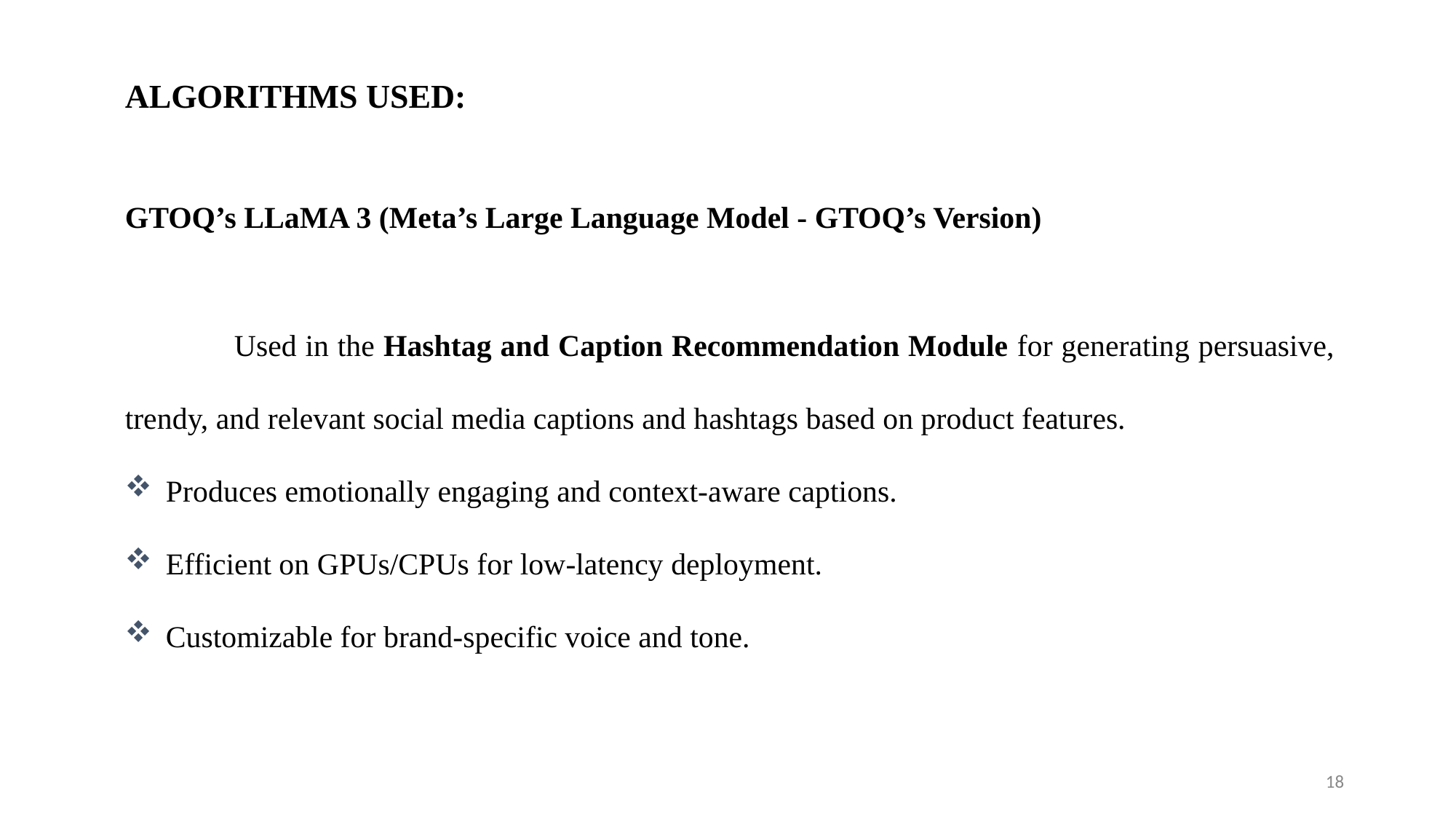

ALGORITHMS USED:

GTOQ’s LLaMA 3 (Meta’s Large Language Model - GTOQ’s Version)

	Used in the Hashtag and Caption Recommendation Module for generating persuasive, trendy, and relevant social media captions and hashtags based on product features.
Produces emotionally engaging and context-aware captions.
Efficient on GPUs/CPUs for low-latency deployment.
Customizable for brand-specific voice and tone.
18